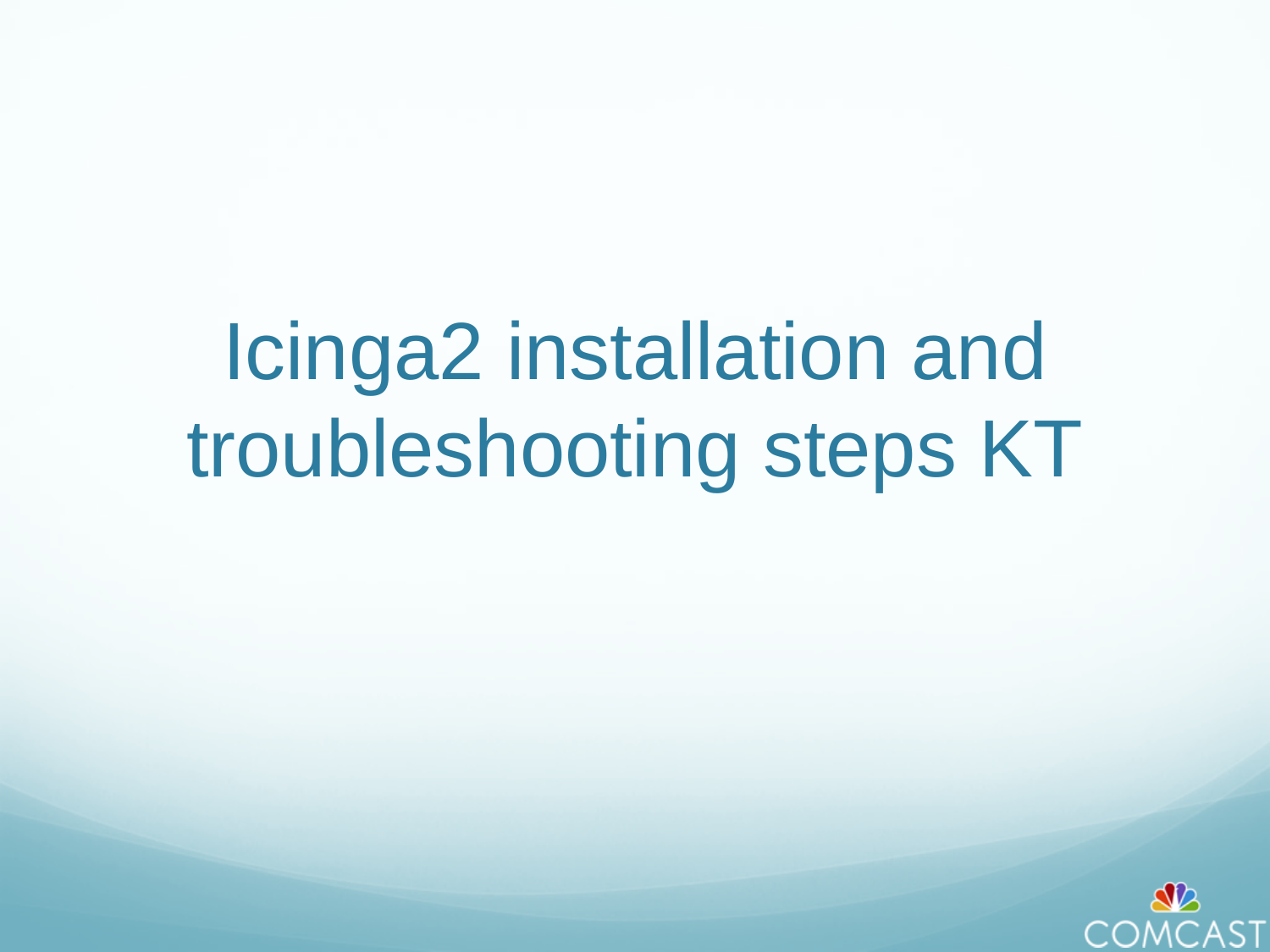

# Icinga2 installation and troubleshooting steps KT